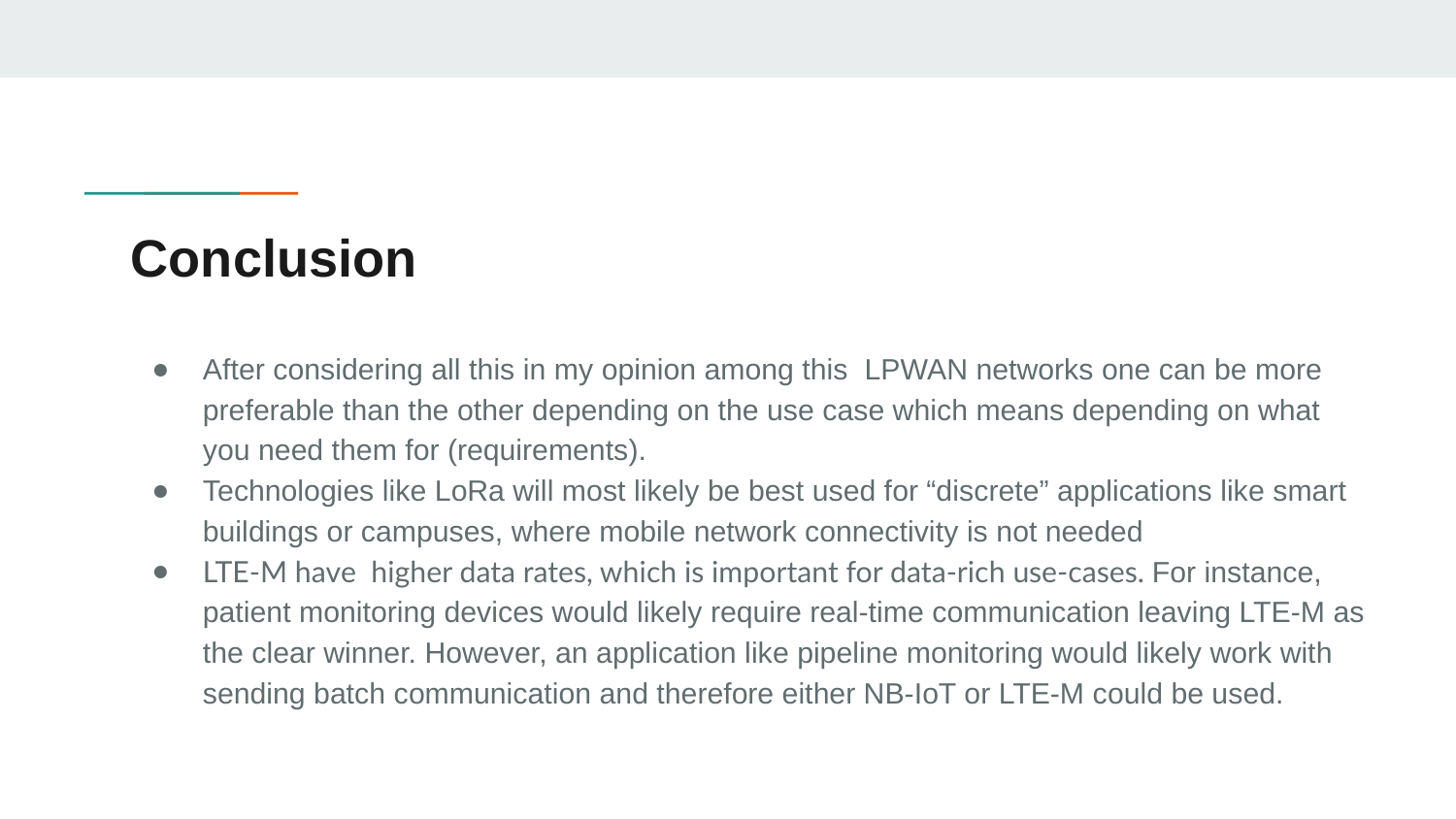

# Conclusion
After considering all this in my opinion among this  LPWAN networks one can be more preferable than the other depending on the use case which means depending on what you need them for (requirements).
Technologies like LoRa will most likely be best used for “discrete” applications like smart buildings or campuses, where mobile network connectivity is not needed
LTE-M have  higher data rates, which is important for data-rich use-cases. For instance, patient monitoring devices would likely require real-time communication leaving LTE-M as the clear winner. However, an application like pipeline monitoring would likely work with sending batch communication and therefore either NB-IoT or LTE-M could be used.